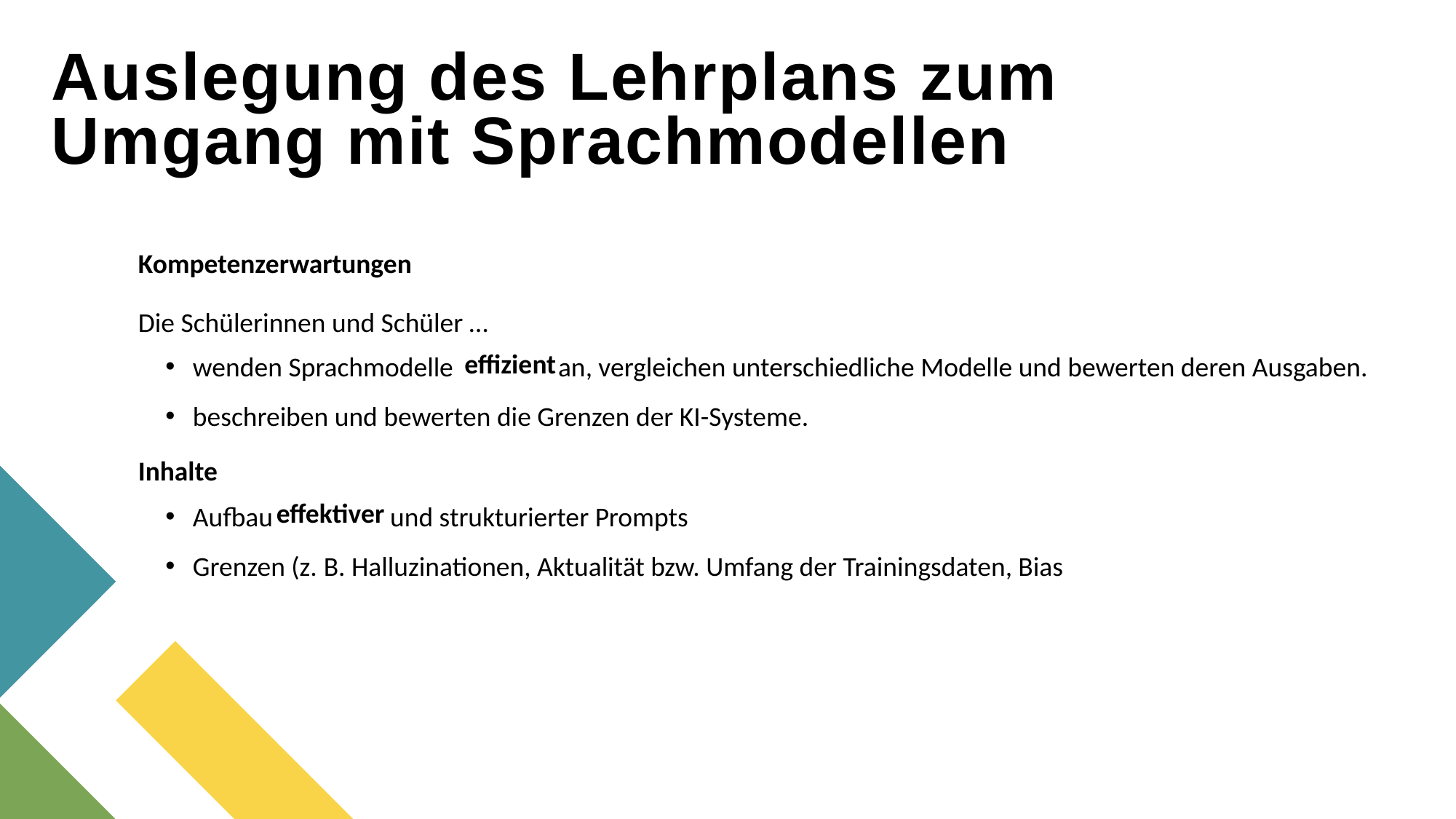

# Auslegung des Lehrplans zum Umgang mit Sprachmodellen
Kompetenzerwartungen
Die Schülerinnen und Schüler …
wenden Sprachmodelle                 an, vergleichen unterschiedliche Modelle und bewerten deren Ausgaben.
beschreiben und bewerten die Grenzen der KI-Systeme.
Inhalte
Aufbau                   und strukturierter Prompts
Grenzen (z. B. Halluzinationen, Aktualität bzw. Umfang der Trainingsdaten, Bias
effizient
effektiver